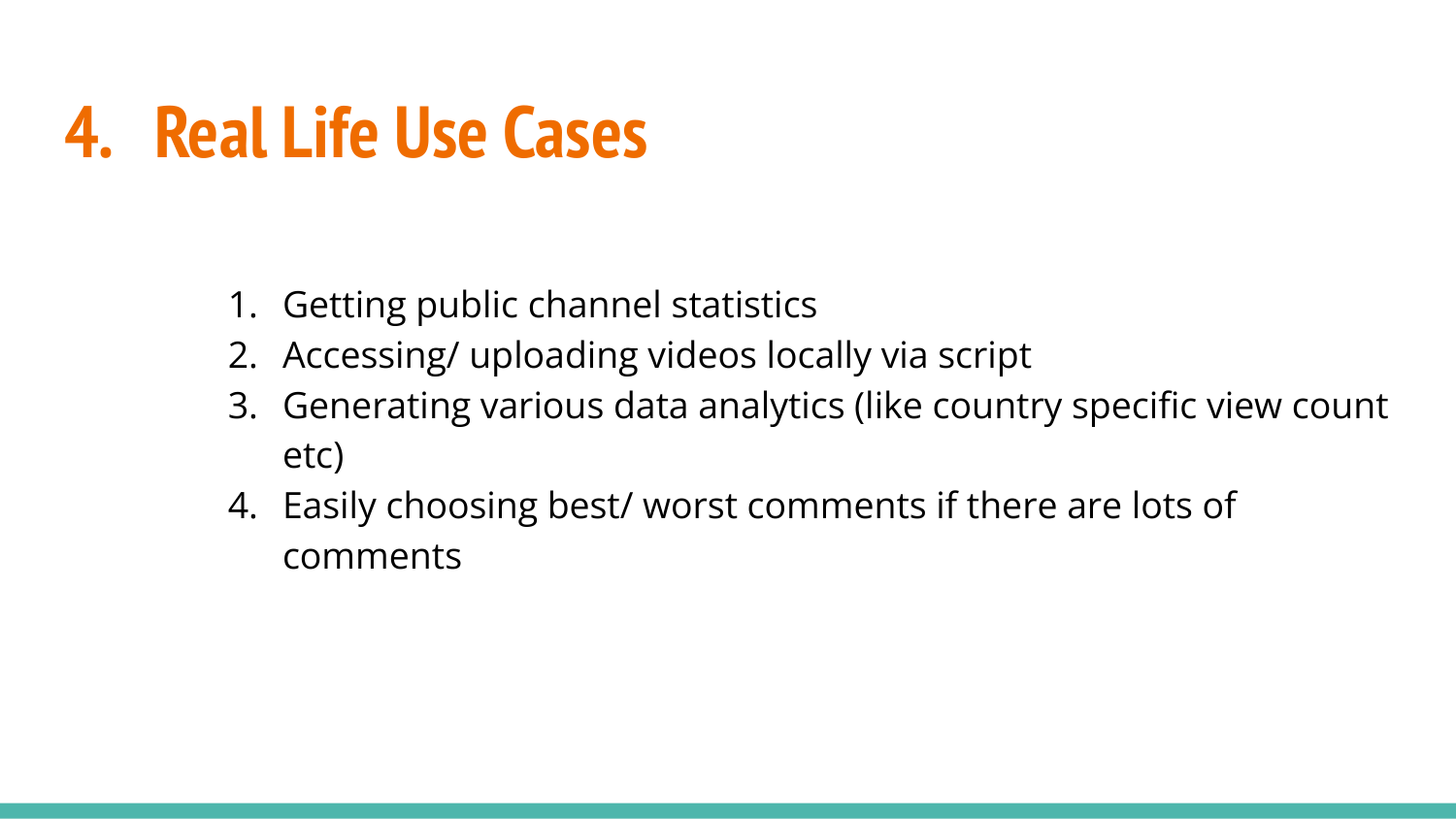

# 4.   Real Life Use Cases

Getting public channel statistics
Accessing/ uploading videos locally via script
Generating various data analytics (like country specific view count etc)
Easily choosing best/ worst comments if there are lots of comments